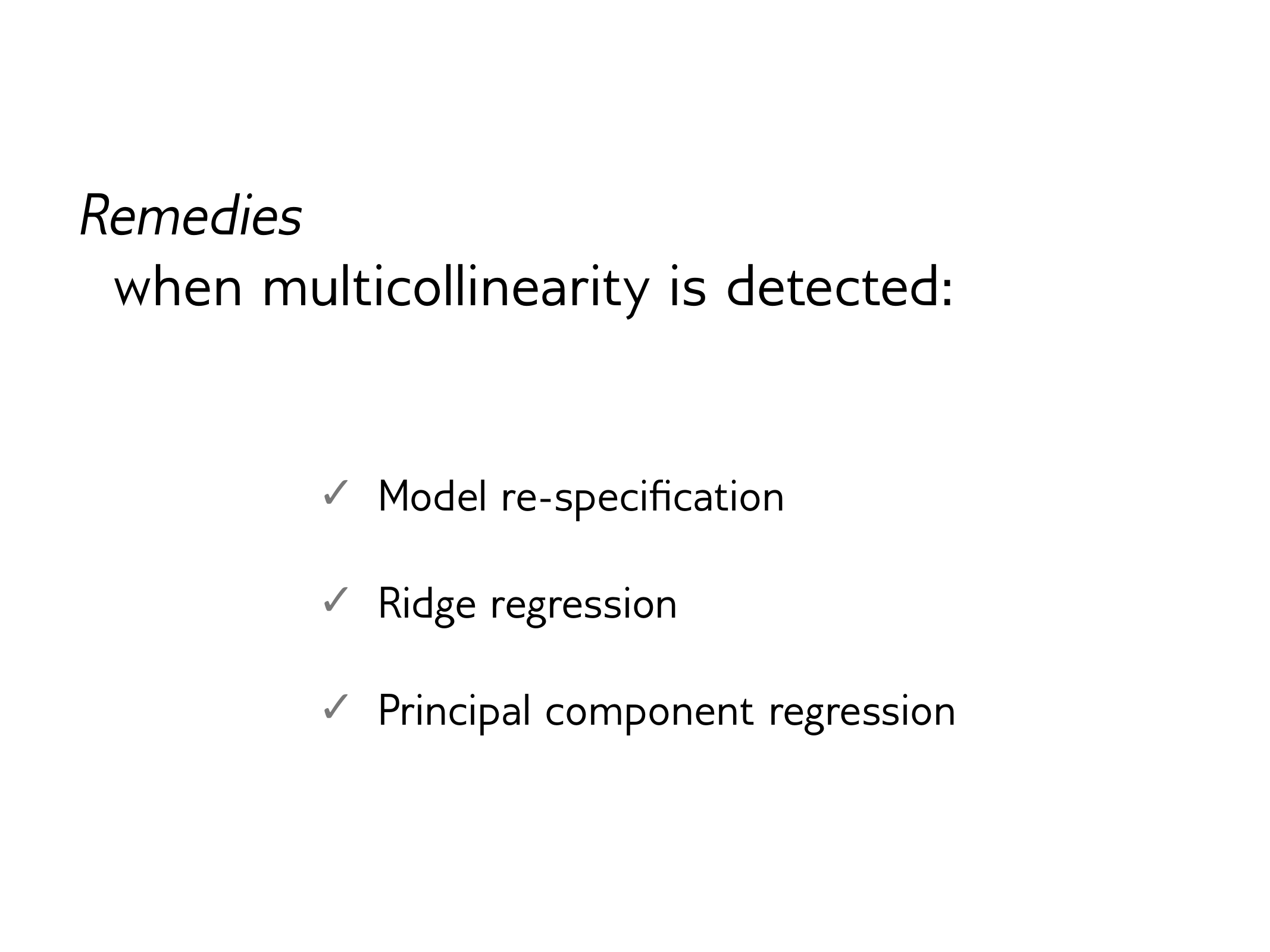

Remedies
  when multicollinearity is detected:
Model re-specification

Ridge regression

Principal component regression